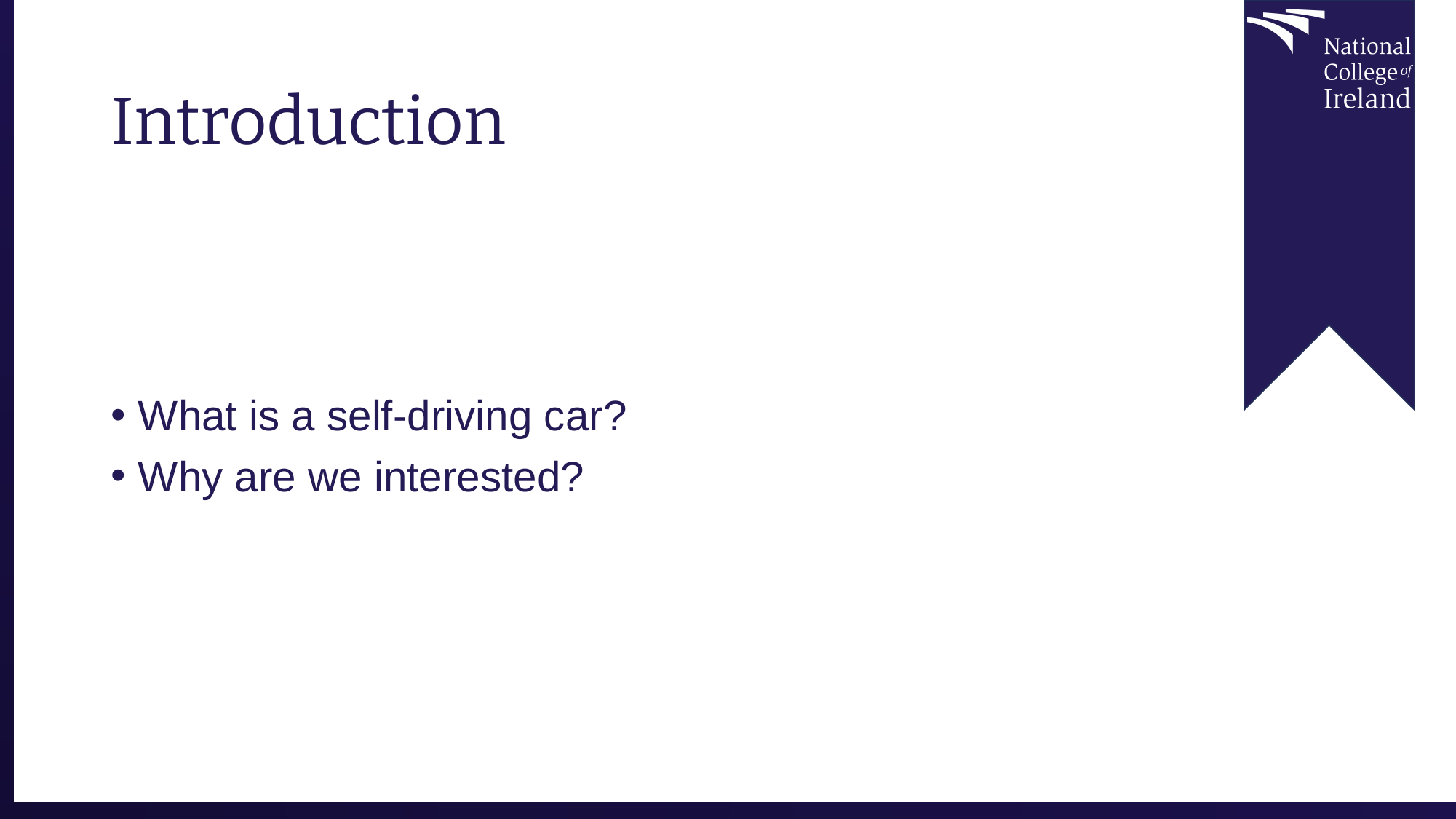

# Introduction
What is a self-driving car?
Why are we interested?